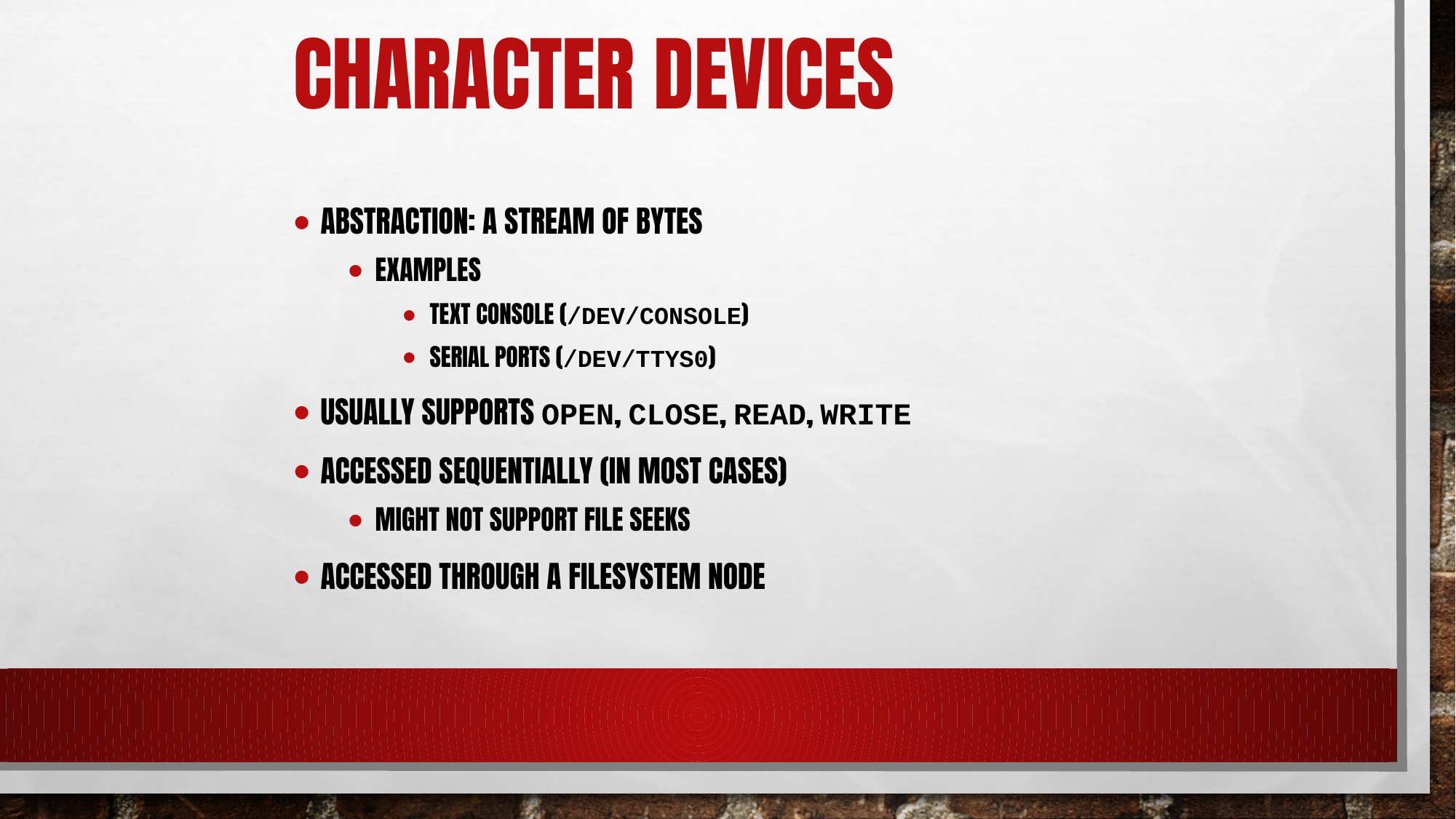

Character Devices
Abstraction: a stream of bytes
Examples
Text console (/dev/console)
Serial ports (/dev/ttyS0)
Usually supports open, close, read, write
Accessed sequentially (in most cases)
Might not support file seeks
Accessed through a filesystem node